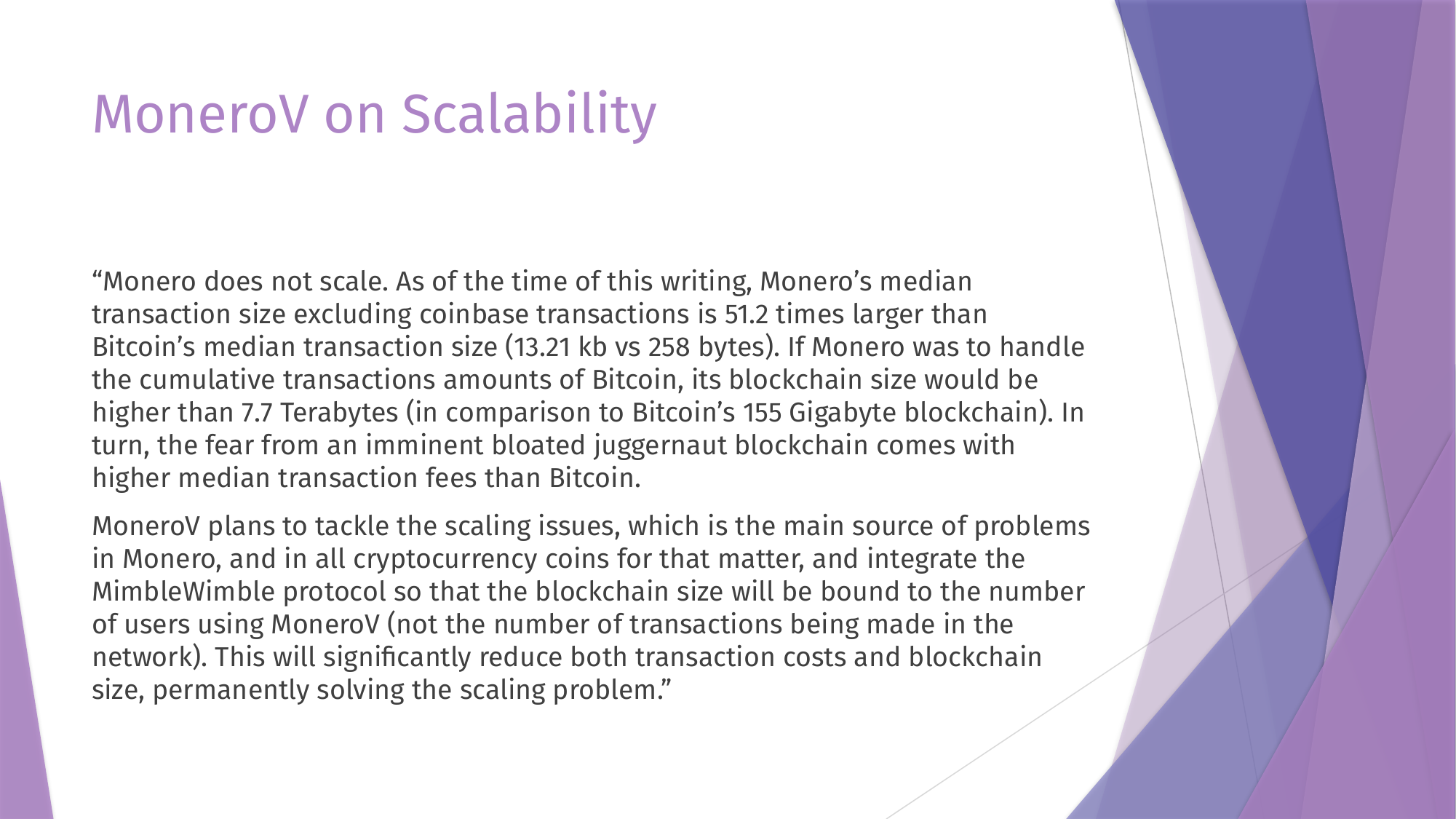

# MoneroV on Scalability
“Monero does not scale. As of the time of this writing, Monero’s median transaction size excluding coinbase transactions is 51.2 times larger than Bitcoin’s median transaction size (13.21 kb vs 258 bytes). If Monero was to handle the cumulative transactions amounts of Bitcoin, its blockchain size would be higher than 7.7 Terabytes (in comparison to Bitcoin’s 155 Gigabyte blockchain). In turn, the fear from an imminent bloated juggernaut blockchain comes with higher median transaction fees than Bitcoin.
MoneroV plans to tackle the scaling issues, which is the main source of problems in Monero, and in all cryptocurrency coins for that matter, and integrate the MimbleWimble protocol so that the blockchain size will be bound to the number of users using MoneroV (not the number of transactions being made in the network). This will significantly reduce both transaction costs and blockchain size, permanently solving the scaling problem.”